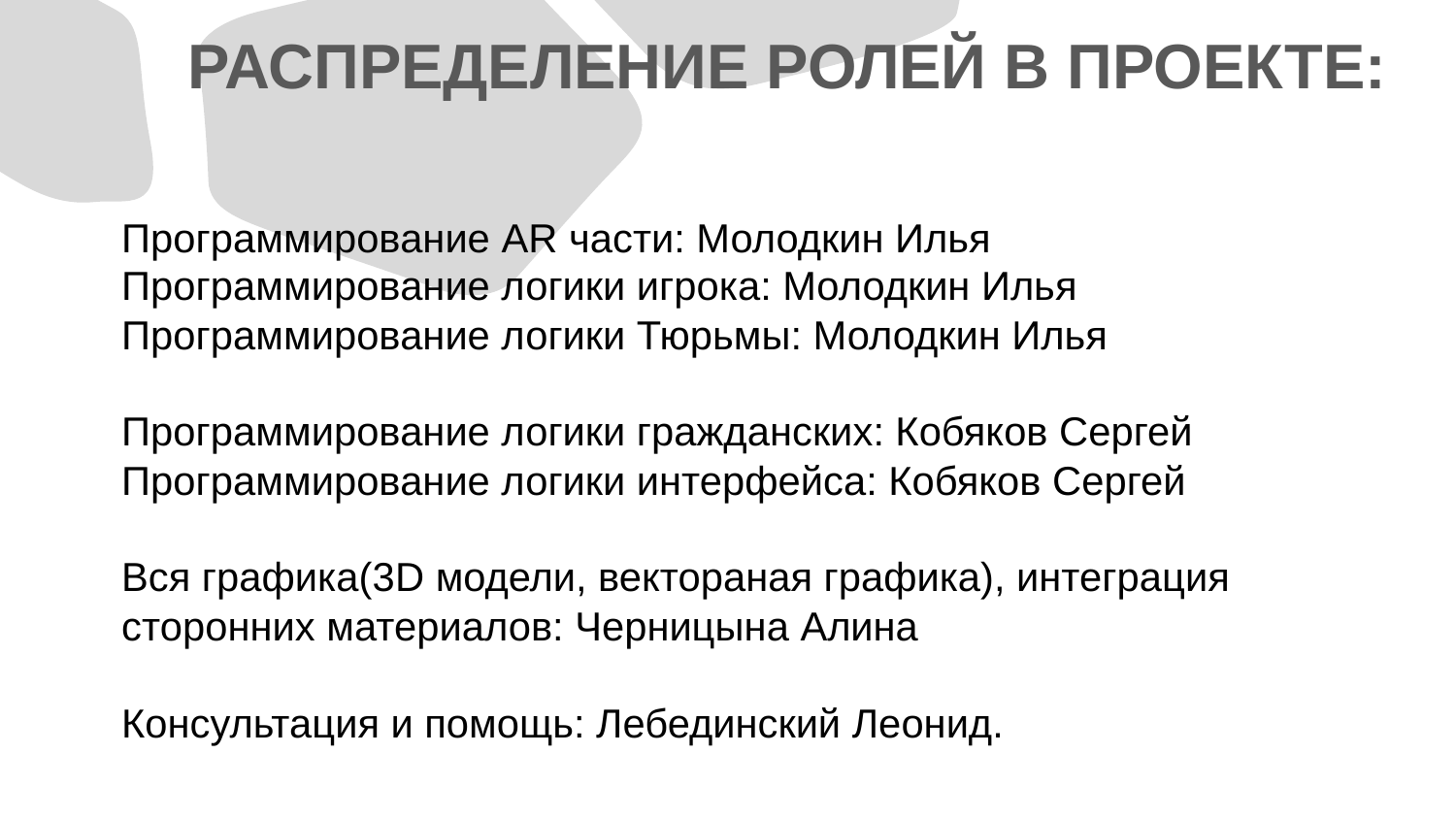

# Распределение ролей в проекте:

Программирование AR части: Молодкин Илья
Программирование логики игрока: Молодкин Илья
Программирование логики Тюрьмы: Молодкин Илья

Программирование логики гражданских: Кобяков Сергей
Программирование логики интерфейса: Кобяков Сергей

Вся графика(3D модели, вектораная графика), интеграция сторонних материалов: Черницына Алина

Консультация и помощь: Лебединский Леонид.